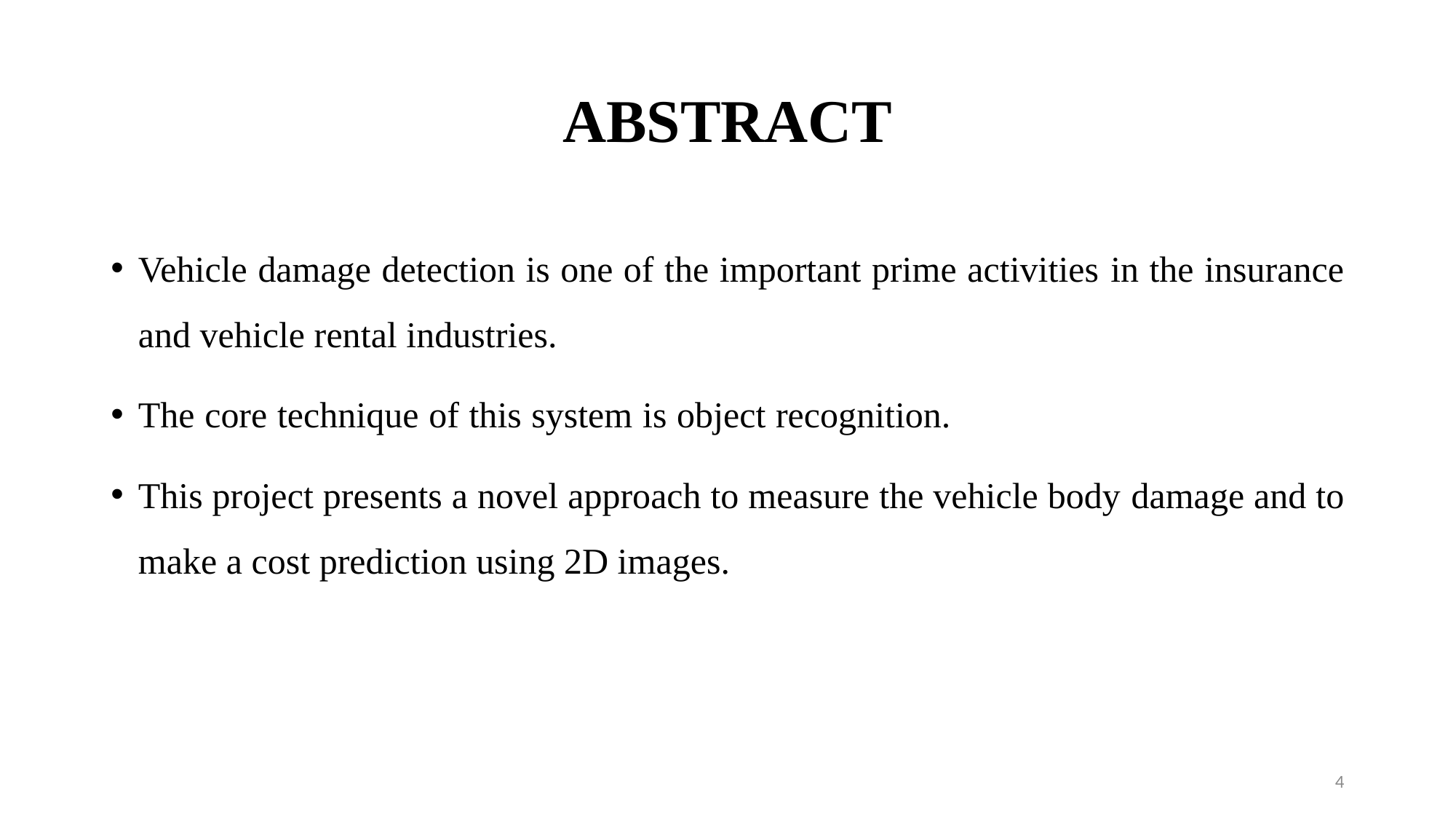

# ABSTRACT
Vehicle damage detection is one of the important prime activities in the insurance and vehicle rental industries.
The core technique of this system is object recognition.
This project presents a novel approach to measure the vehicle body damage and to make a cost prediction using 2D images.

4